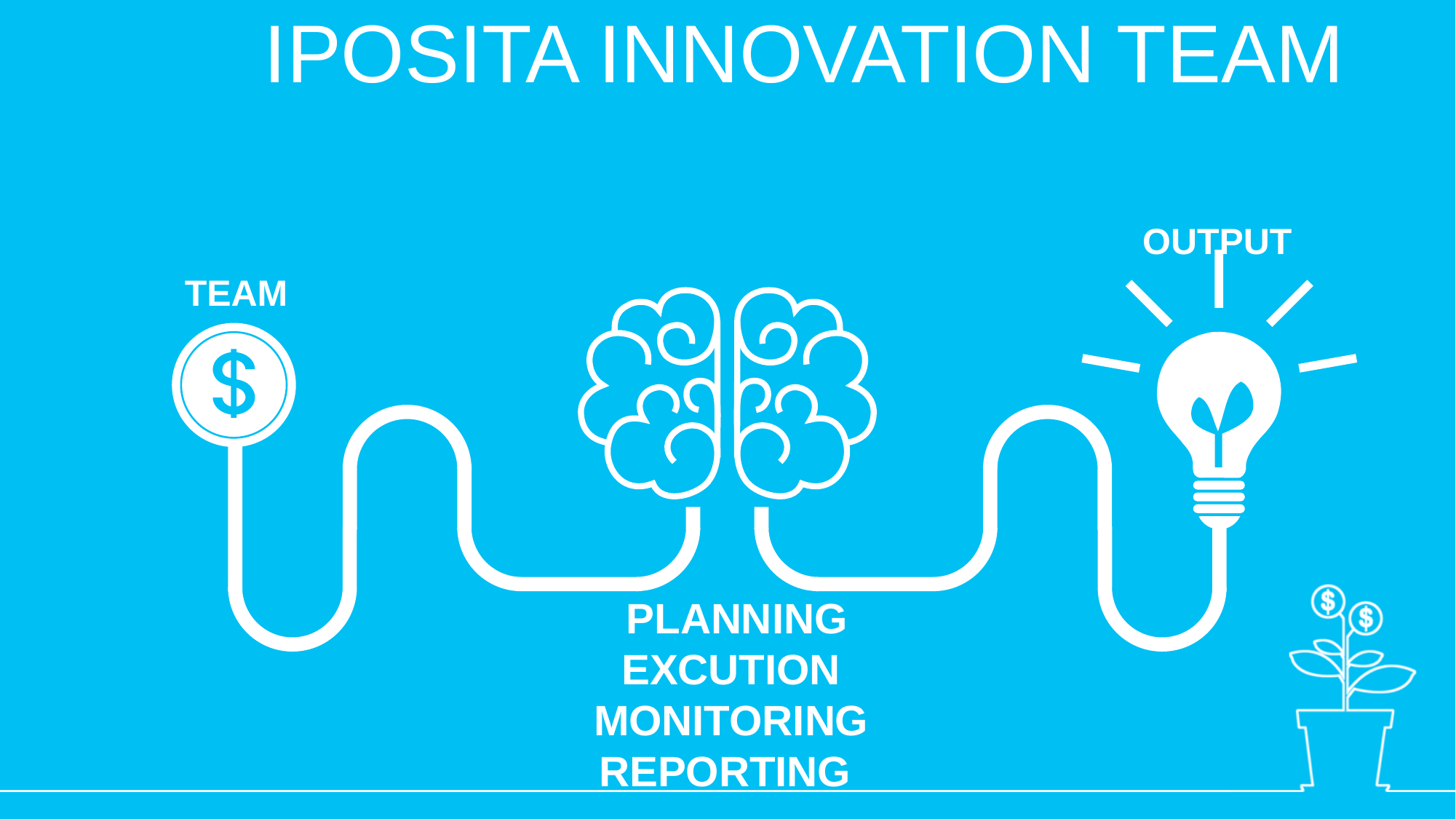

IPOSITA INNOVATION TEAM
OUTPUT

TEAM

PLANNING
EXCUTION
MONITORING
REPORTING